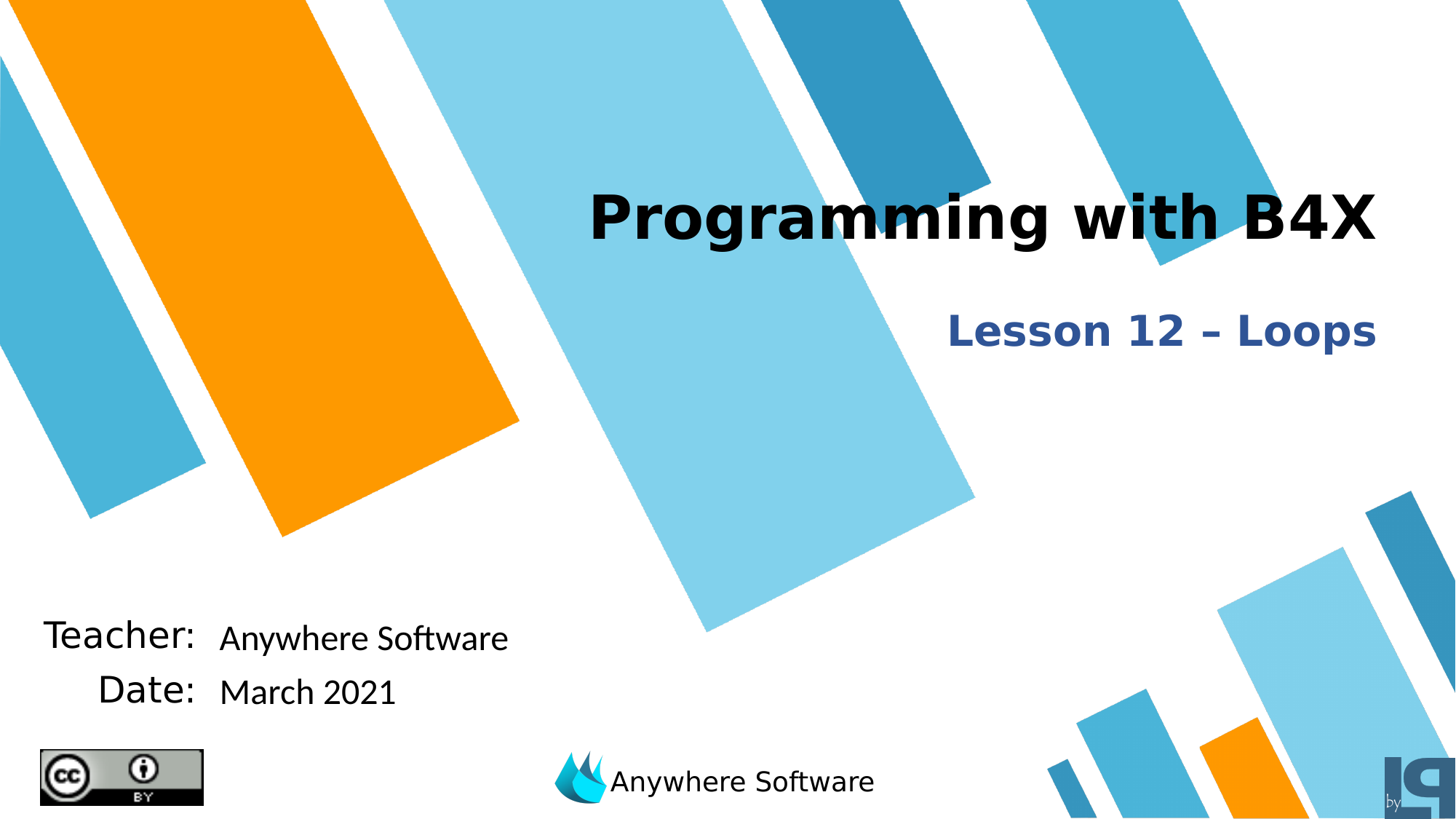

# Programming with B4X
Lesson 12 – Loops
Anywhere Software
March 2021